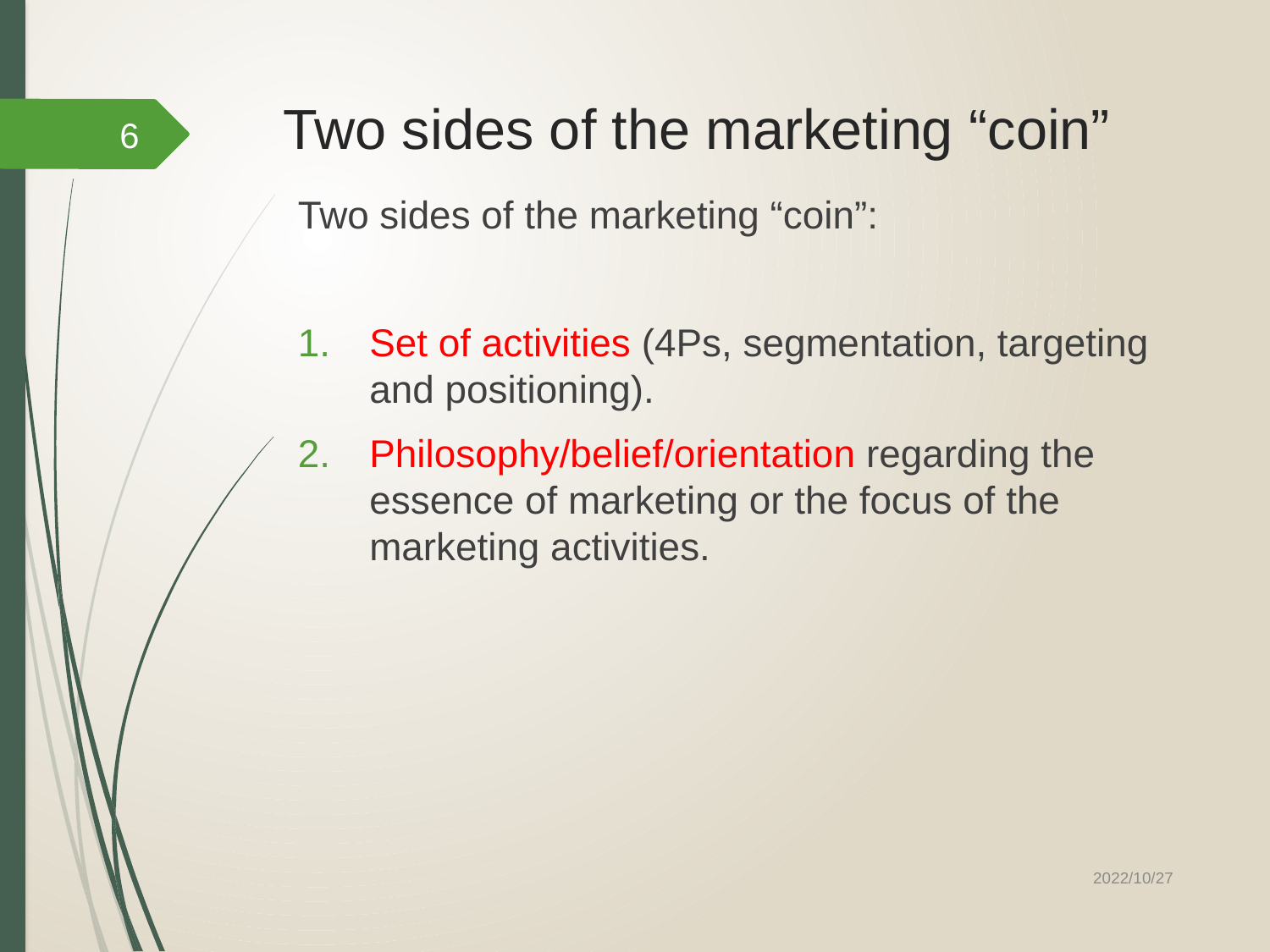

# Two sides of the marketing “coin”
6
Two sides of the marketing “coin”:

Set of activities (4Ps, segmentation, targeting and positioning).
Philosophy/belief/orientation regarding the essence of marketing or the focus of the marketing activities.

2022/10/27